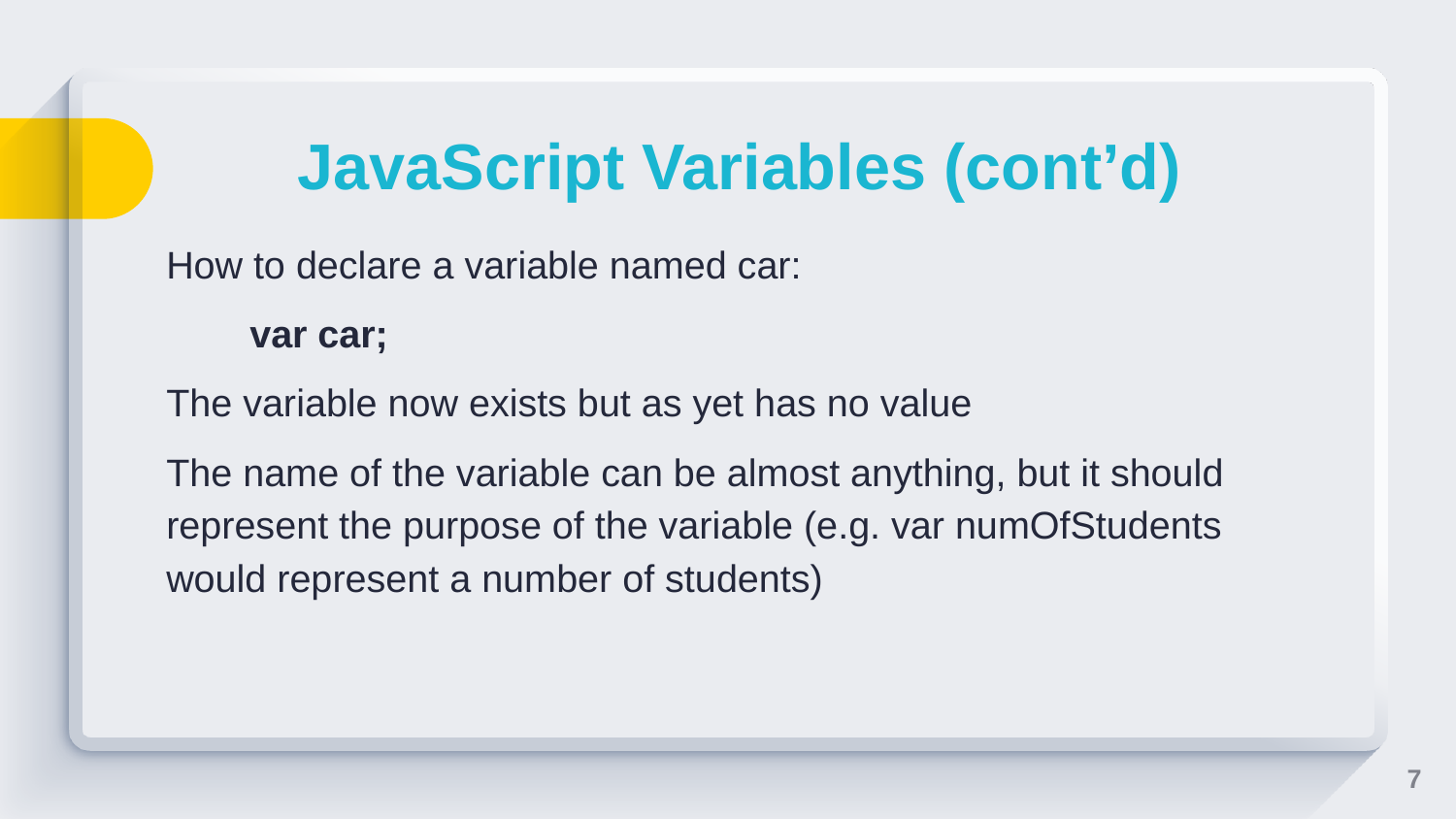

# JavaScript Variables (cont’d)
How to declare a variable named car:
 var car;
The variable now exists but as yet has no value
The name of the variable can be almost anything, but it should represent the purpose of the variable (e.g. var numOfStudents would represent a number of students)
7